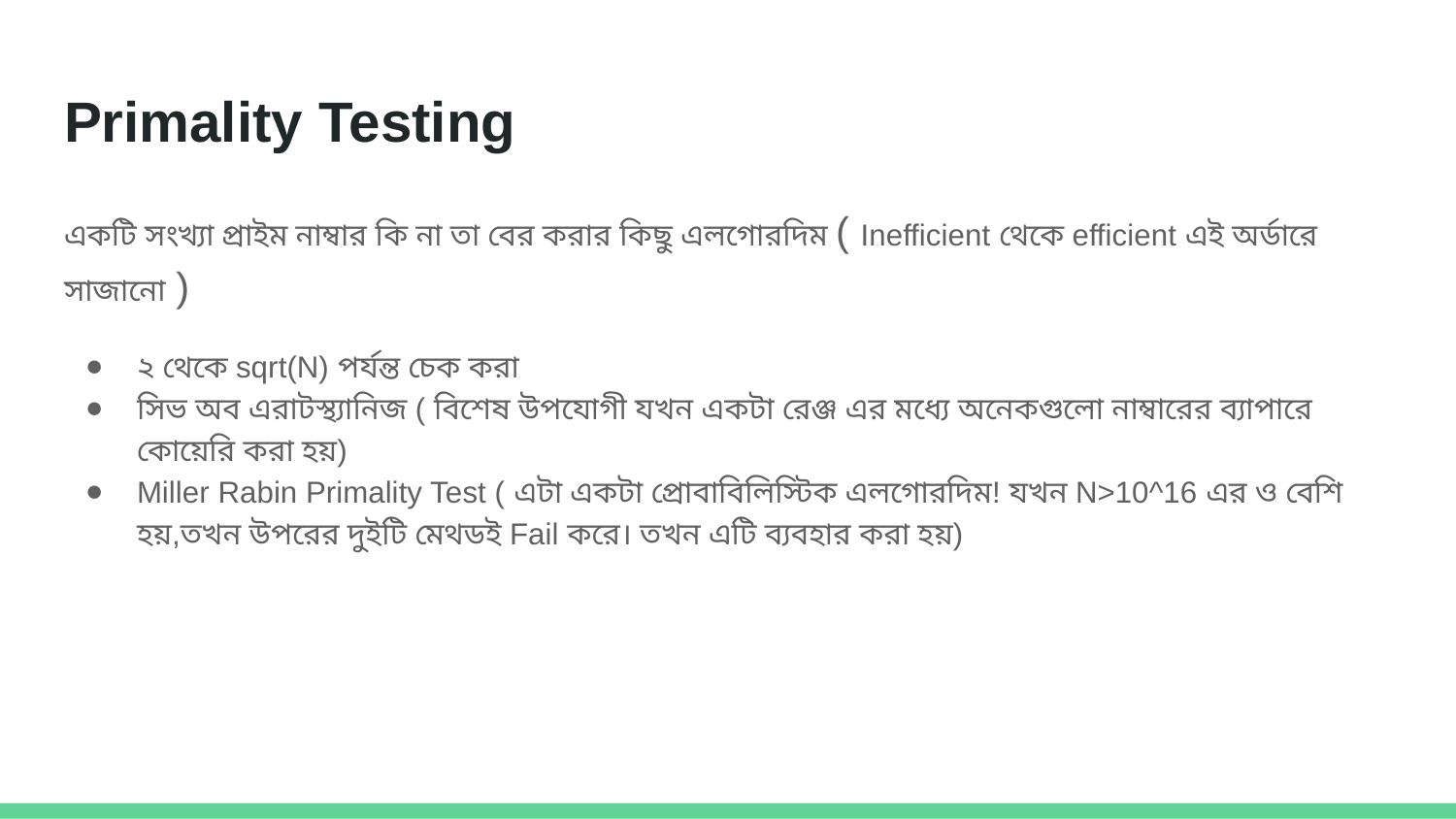

# Primality Testing
একটি সংখ্যা প্রাইম নাম্বার কি না তা বের করার কিছু এলগোরদিম ( Inefficient থেকে efficient এই অর্ডারে সাজানো )
২ থেকে sqrt(N) পর্যন্ত চেক করা
সিভ অব এরাটস্থ্যানিজ ( বিশেষ উপযোগী যখন একটা রেঞ্জ এর মধ্যে অনেকগুলো নাম্বারের ব্যাপারে কোয়েরি করা হয়)
Miller Rabin Primality Test ( এটা একটা প্রোবাবিলিস্টিক এলগোরদিম! যখন N>10^16 এর ও বেশি হয়,তখন উপরের দুইটি মেথডই Fail করে। তখন এটি ব্যবহার করা হয়)